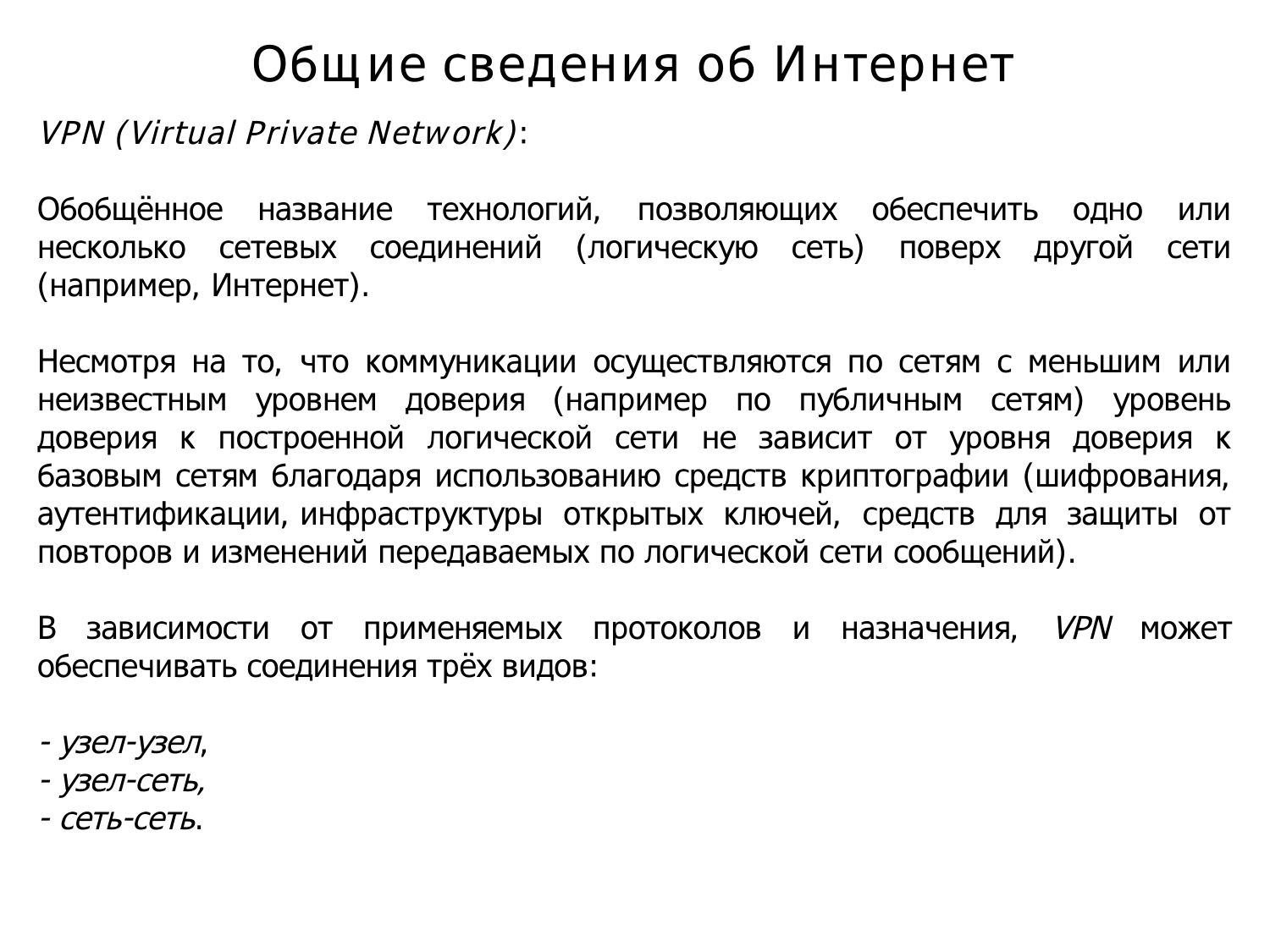

Общие сведения об Интернет
VPN (Virtual Private Network):

Обобщённое название технологий, позволяющих обеспечить одно или несколько сетевых соединений (логическую сеть) поверх другой сети (например, Интернет).

Несмотря на то, что коммуникации осуществляются по сетям с меньшим или неизвестным уровнем доверия (например по публичным сетям) уровень доверия к построенной логической сети не зависит от уровня доверия к базовым сетям благодаря использованию средств криптографии (шифрования, аутентификации, инфраструктуры открытых ключей, средств для защиты от повторов и изменений передаваемых по логической сети сообщений).

В зависимости от применяемых протоколов и назначения, VPN может обеспечивать соединения трёх видов:

- узел-узел,
- узел-сеть,
- сеть-сеть.